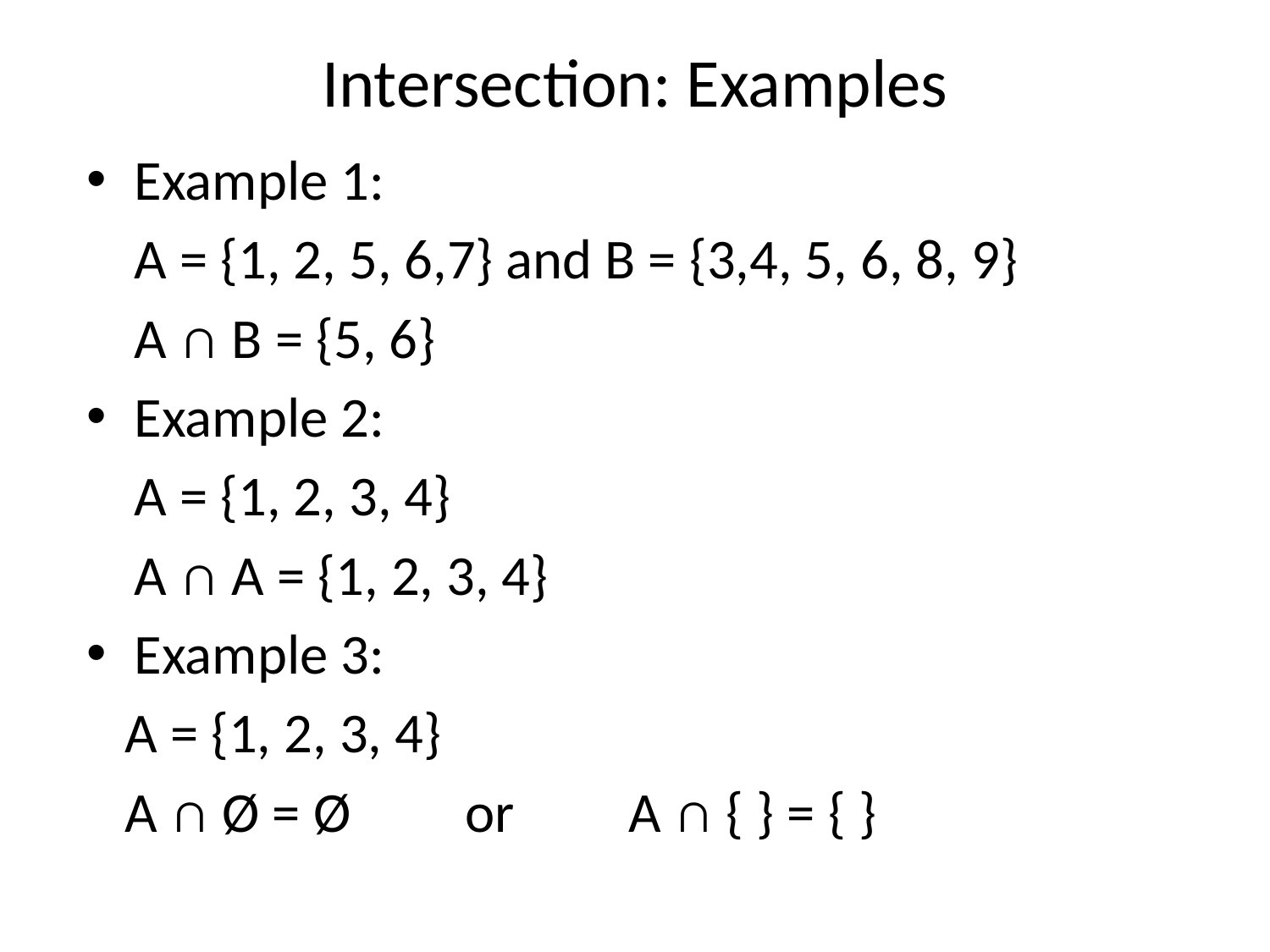

# Intersection: Examples
Example 1:
	A = {1, 2, 5, 6,7} and B = {3,4, 5, 6, 8, 9}
	A ∩ B = {5, 6}
Example 2:
	A = {1, 2, 3, 4}
	A ∩ A = {1, 2, 3, 4}
Example 3:
   A = {1, 2, 3, 4}
   A ∩ Ø = Ø         or         A ∩ { } = { }